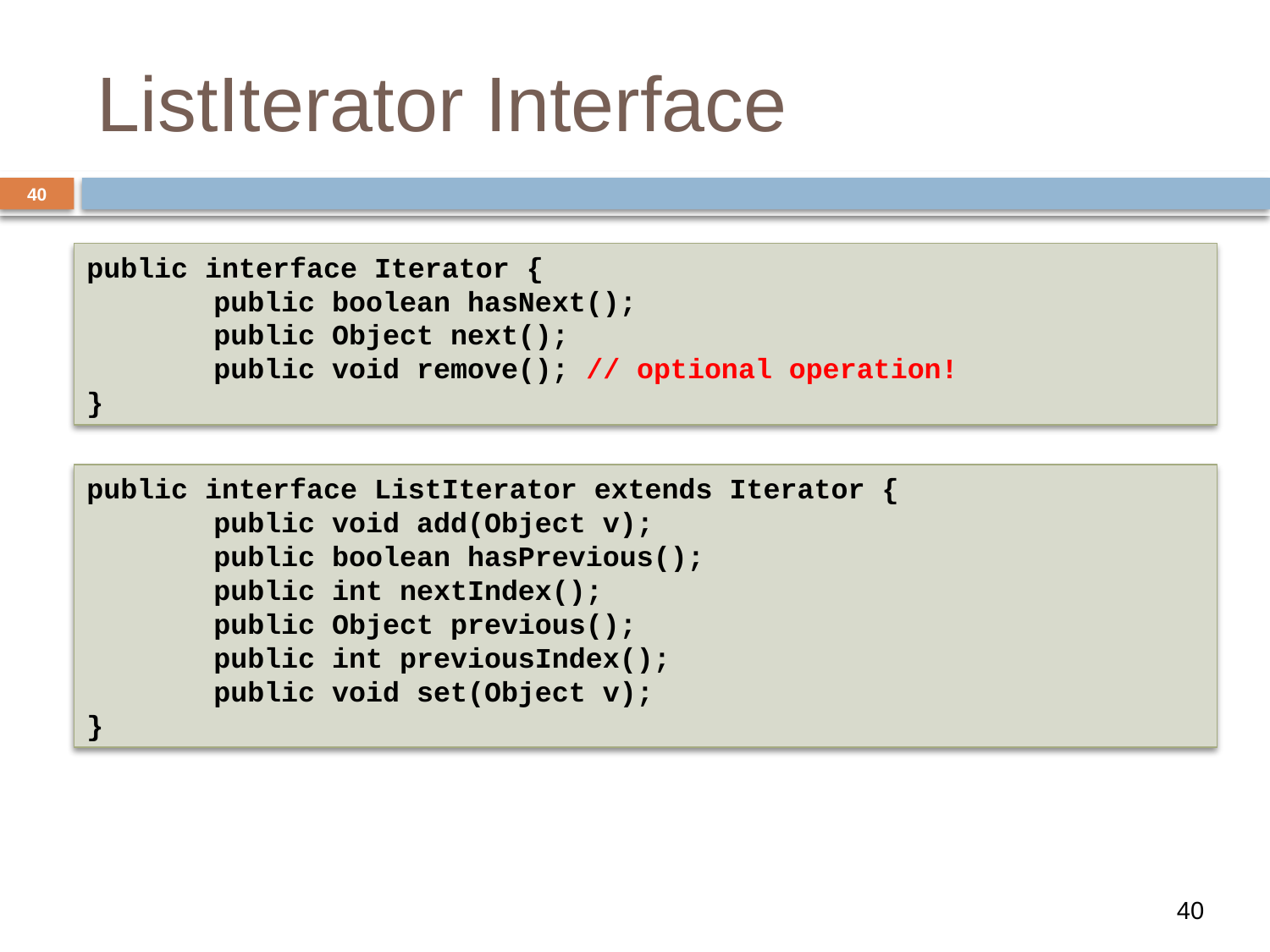

# ListIterator Interface
40
public interface Iterator {
	public boolean hasNext();
	public Object next();
	public void remove(); // optional operation!
}
public interface ListIterator extends Iterator {
	public void add(Object v);
	public boolean hasPrevious();
	public int nextIndex();
	public Object previous();
	public int previousIndex();
	public void set(Object v);
}